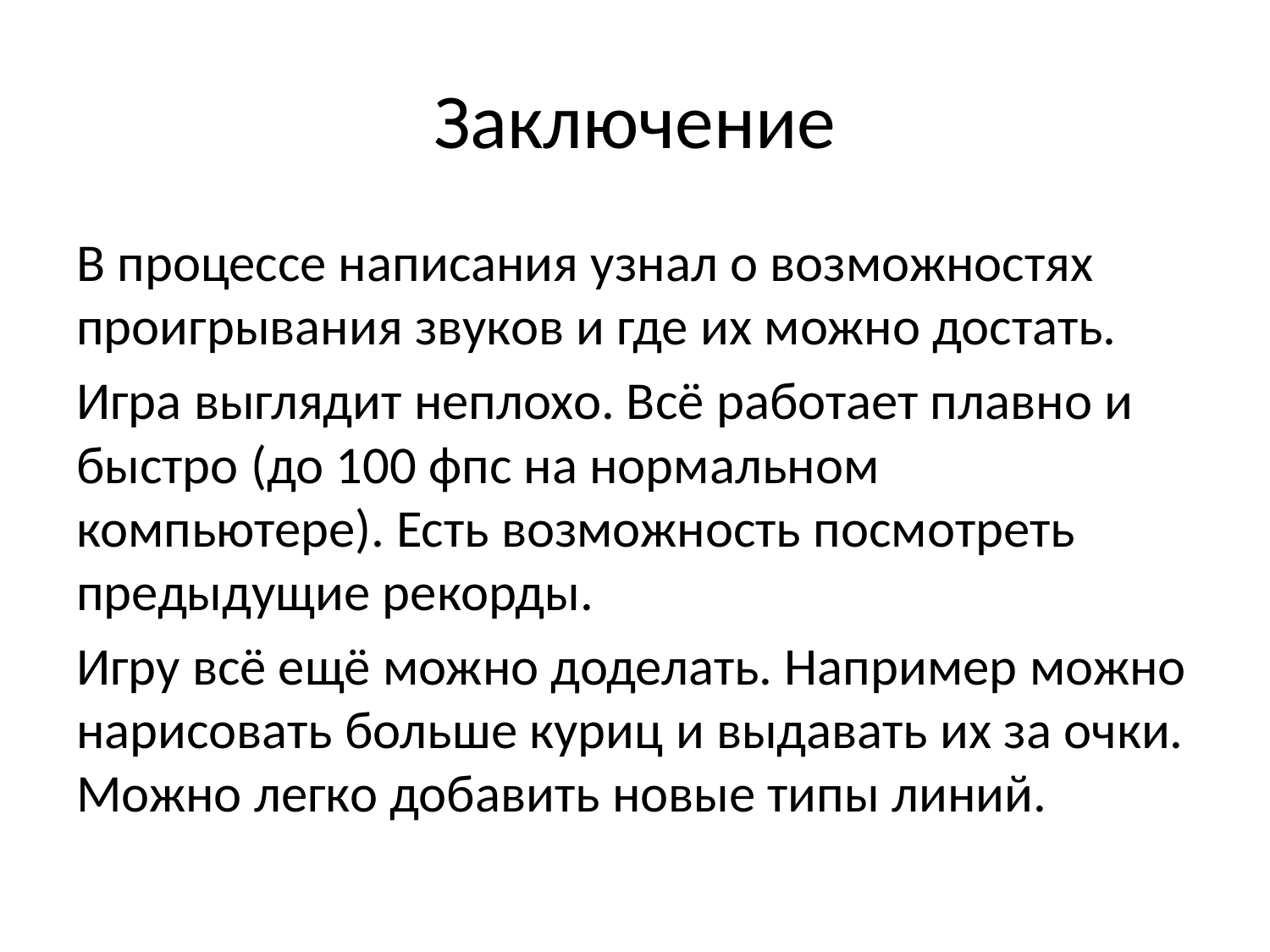

# Заключение
В процессе написания узнал о возможностях проигрывания звуков и где их можно достать.
Игра выглядит неплохо. Всё работает плавно и быстро (до 100 фпс на нормальном компьютере). Есть возможность посмотреть предыдущие рекорды.
Игру всё ещё можно доделать. Например можно нарисовать больше куриц и выдавать их за очки. Можно легко добавить новые типы линий.